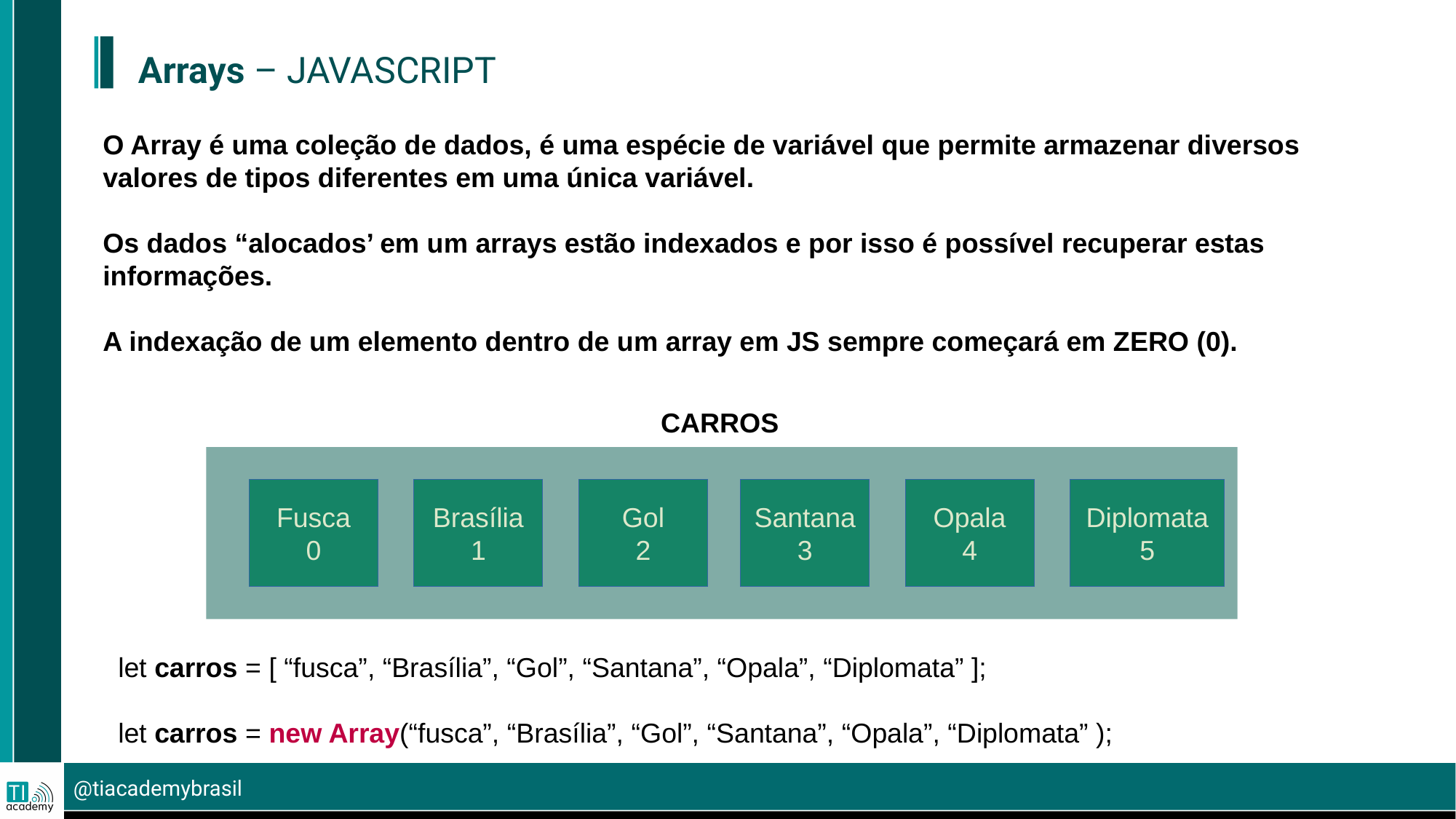

Arrays – JAVASCRIPT

O Array é uma coleção de dados, é uma espécie de variável que permite armazenar diversos valores de tipos diferentes em uma única variável.

Os dados “alocados’ em um arrays estão indexados e por isso é possível recuperar estas informações.

A indexação de um elemento dentro de um array em JS sempre começará em ZERO (0).
CARROS

Fusca
0
Brasília
1
Gol
2
Santana
3
Opala
4
Diplomata
5
let carros = [ “fusca”, “Brasília”, “Gol”, “Santana”, “Opala”, “Diplomata” ];

let carros = new Array(“fusca”, “Brasília”, “Gol”, “Santana”, “Opala”, “Diplomata” );